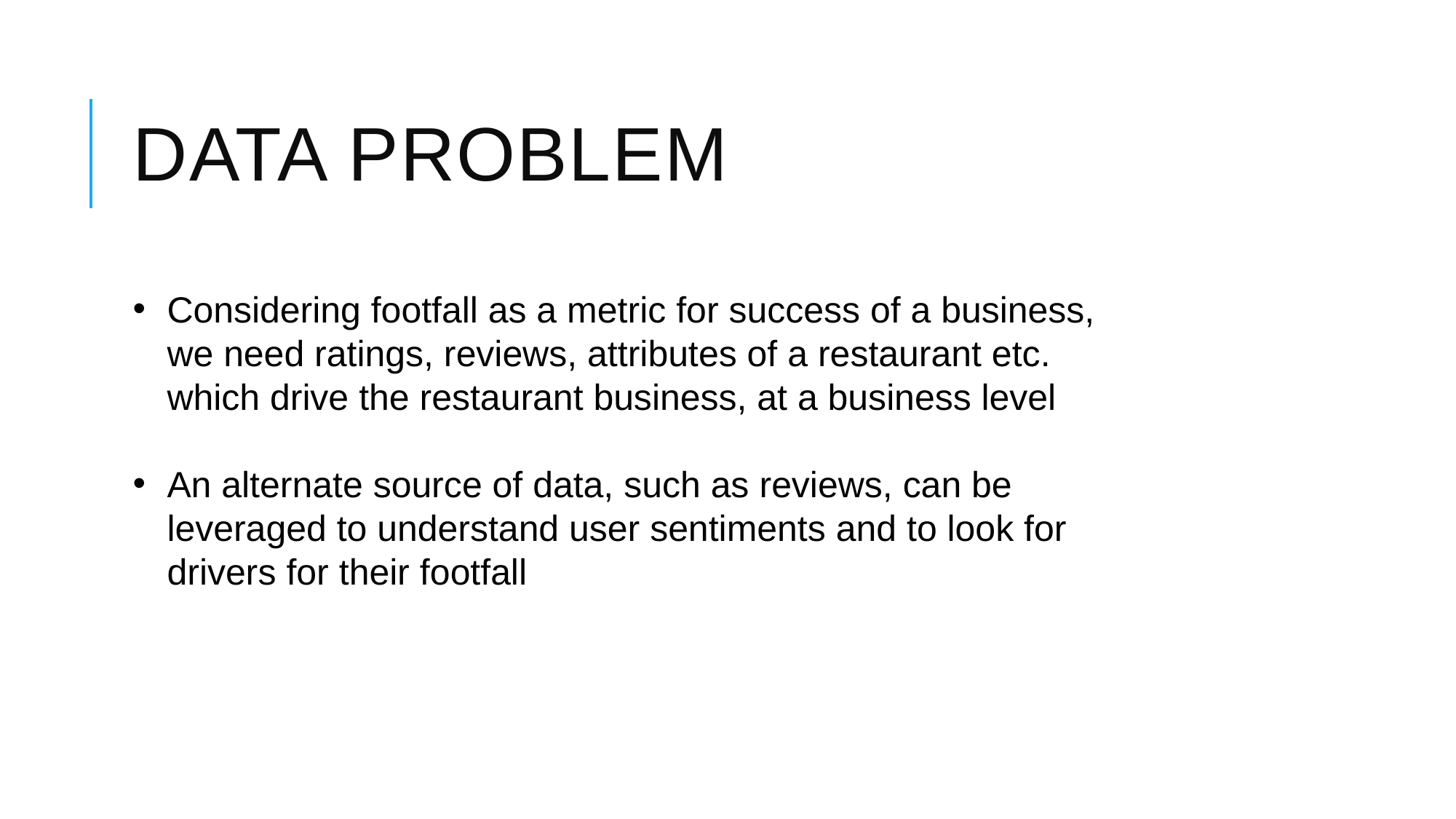

# Data Problem
Considering footfall as a metric for success of a business, we need ratings, reviews, attributes of a restaurant etc. which drive the restaurant business, at a business level

An alternate source of data, such as reviews, can be leveraged to understand user sentiments and to look for drivers for their footfall